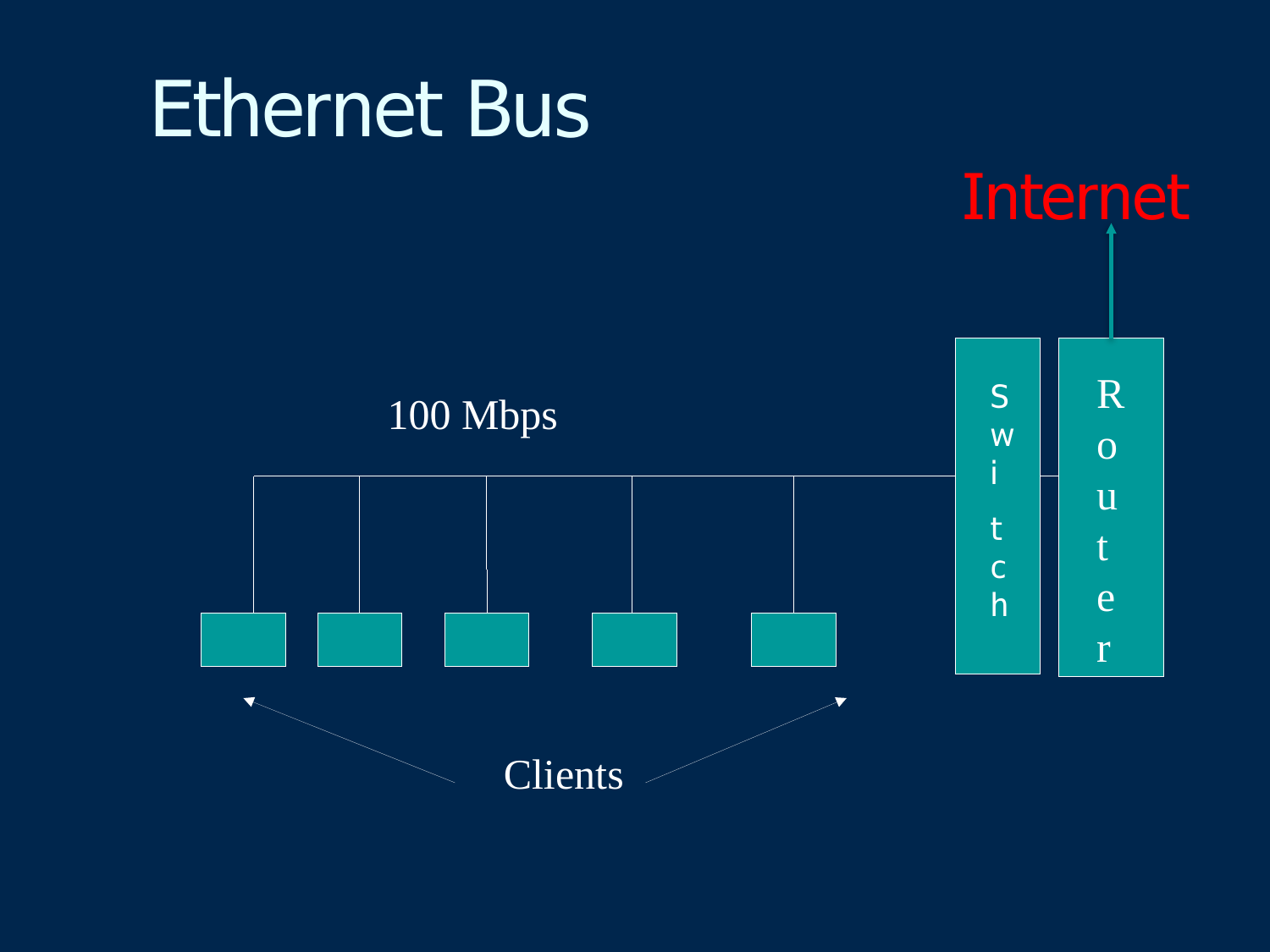

Ethernet Bus
Internet

Router
Swi
tch
100 Mbps

Clients